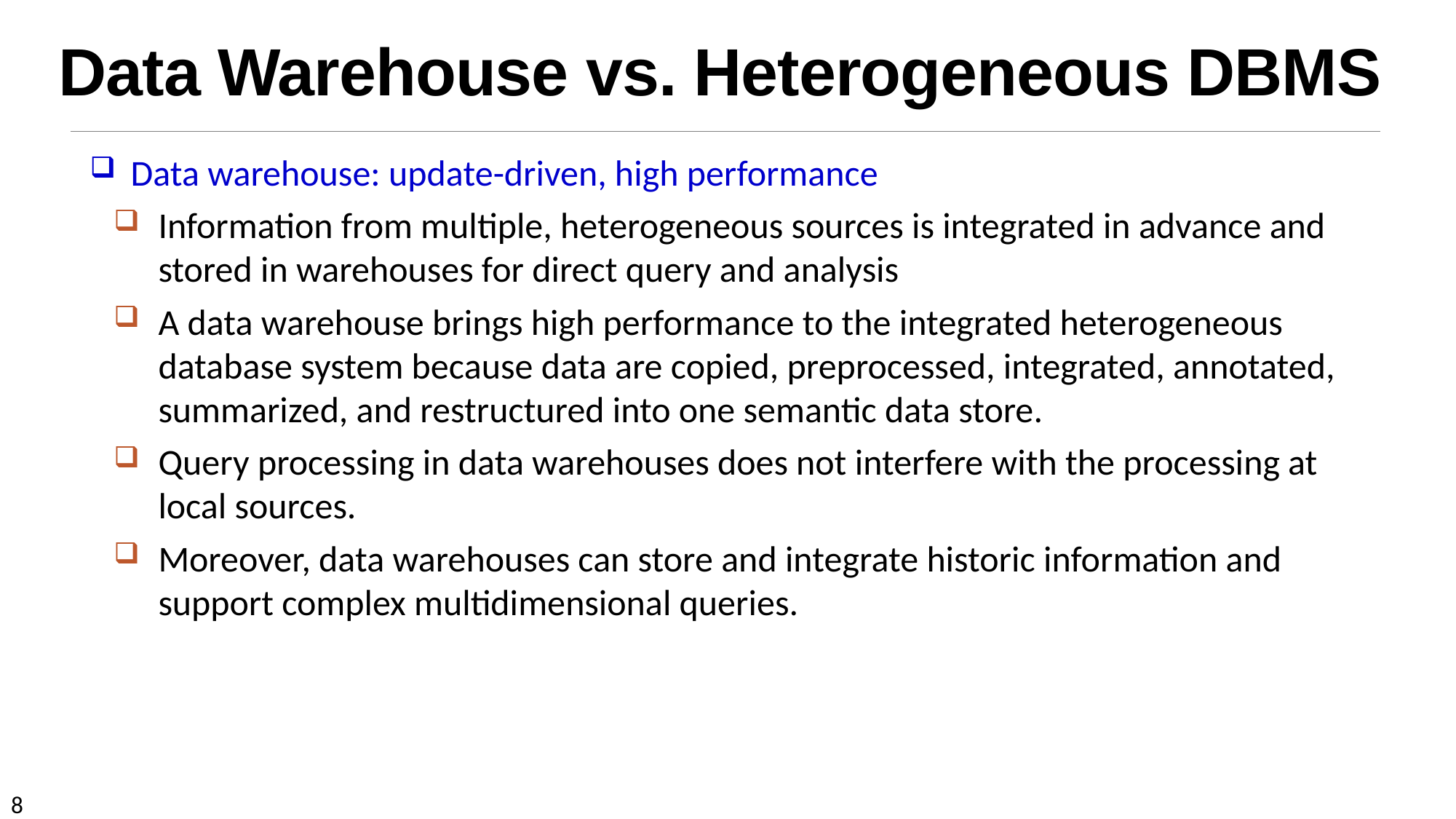

# Data Warehouse vs. Heterogeneous DBMS
Data warehouse: update-driven, high performance
Information from multiple, heterogeneous sources is integrated in advance and stored in warehouses for direct query and analysis
A data warehouse brings high performance to the integrated heterogeneous database system because data are copied, preprocessed, integrated, annotated, summarized, and restructured into one semantic data store.
Query processing in data warehouses does not interfere with the processing at local sources.
Moreover, data warehouses can store and integrate historic information and support complex multidimensional queries.